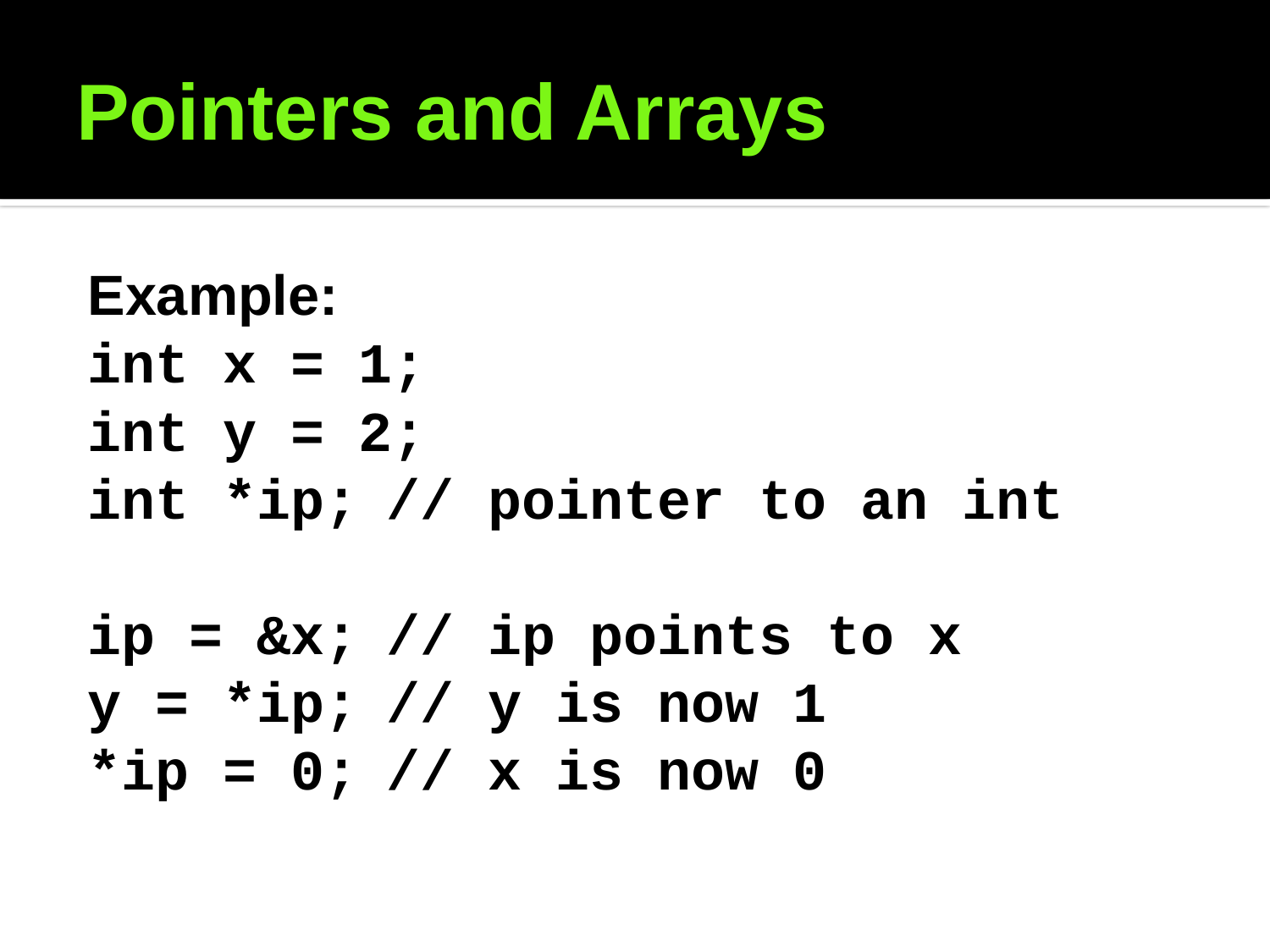

# Pointers and Arrays
Example:
int x = 1;
int y = 2;
int *ip;	// pointer to an int

ip = &x;	// ip points to x
y = *ip;	// y is now 1
*ip = 0;	// x is now 0